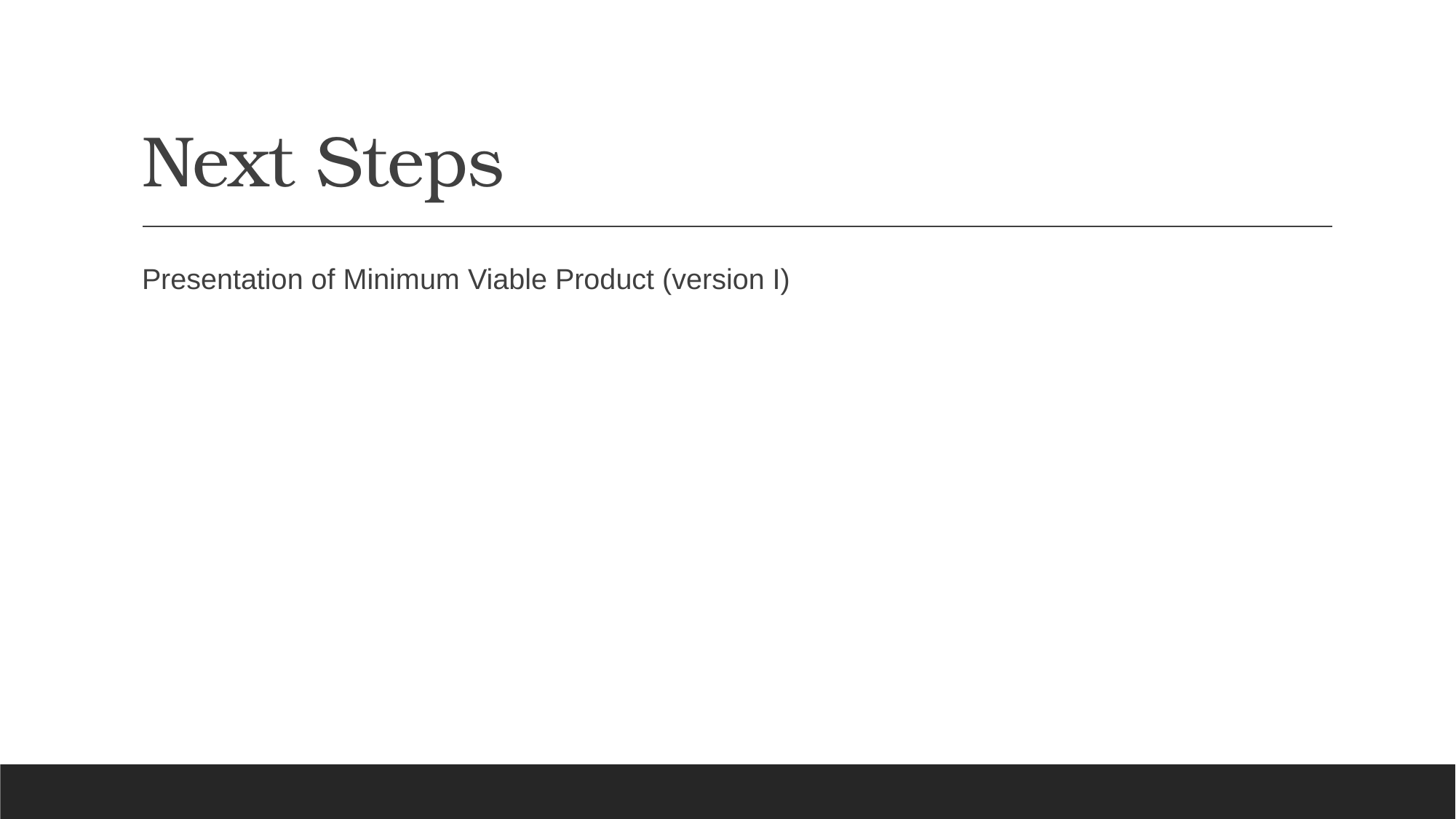

# Next Steps
Presentation of Minimum Viable Product (version I)